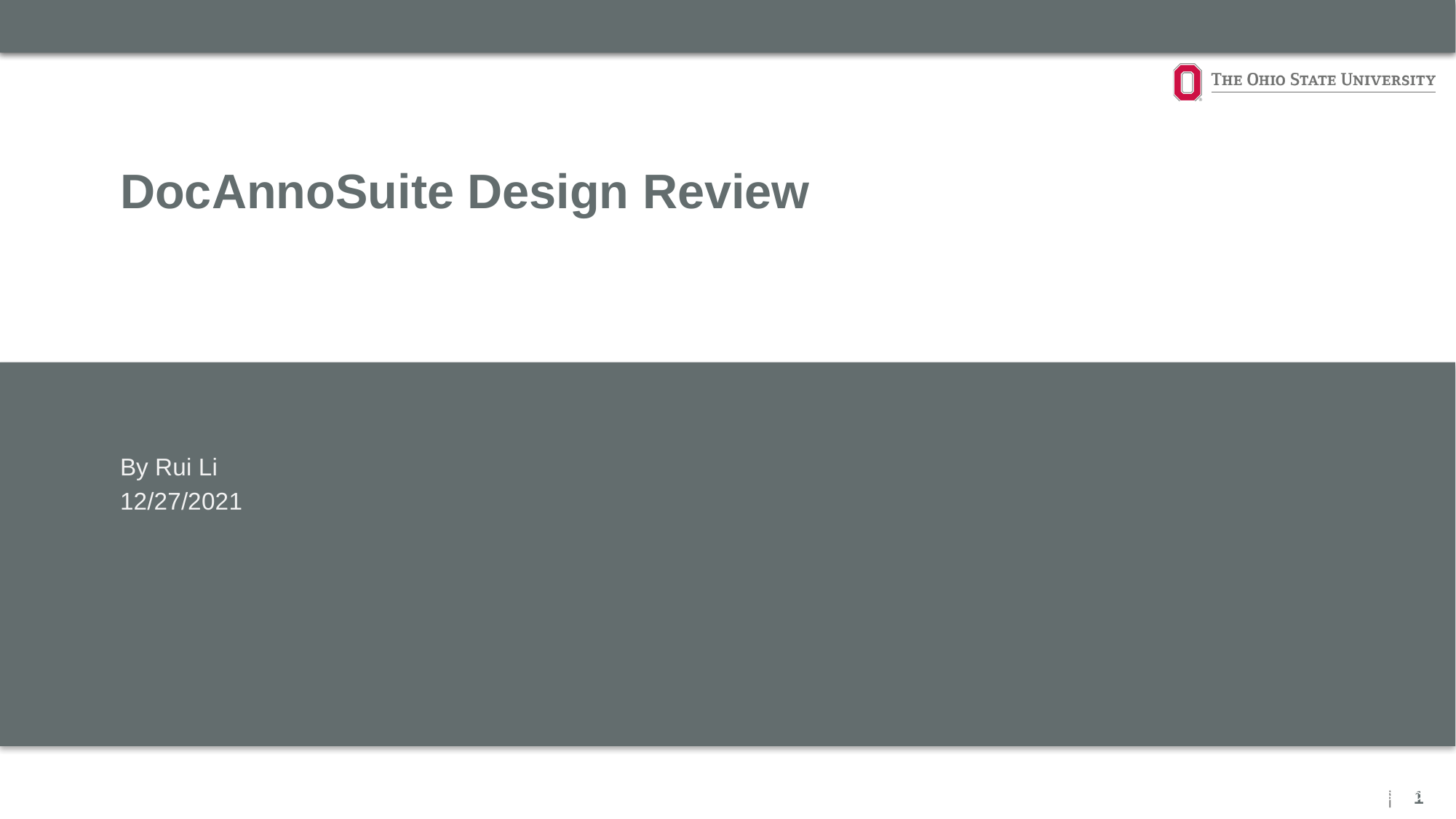

# DocAnnoSuite Design Review
By Rui Li
12/27/2021